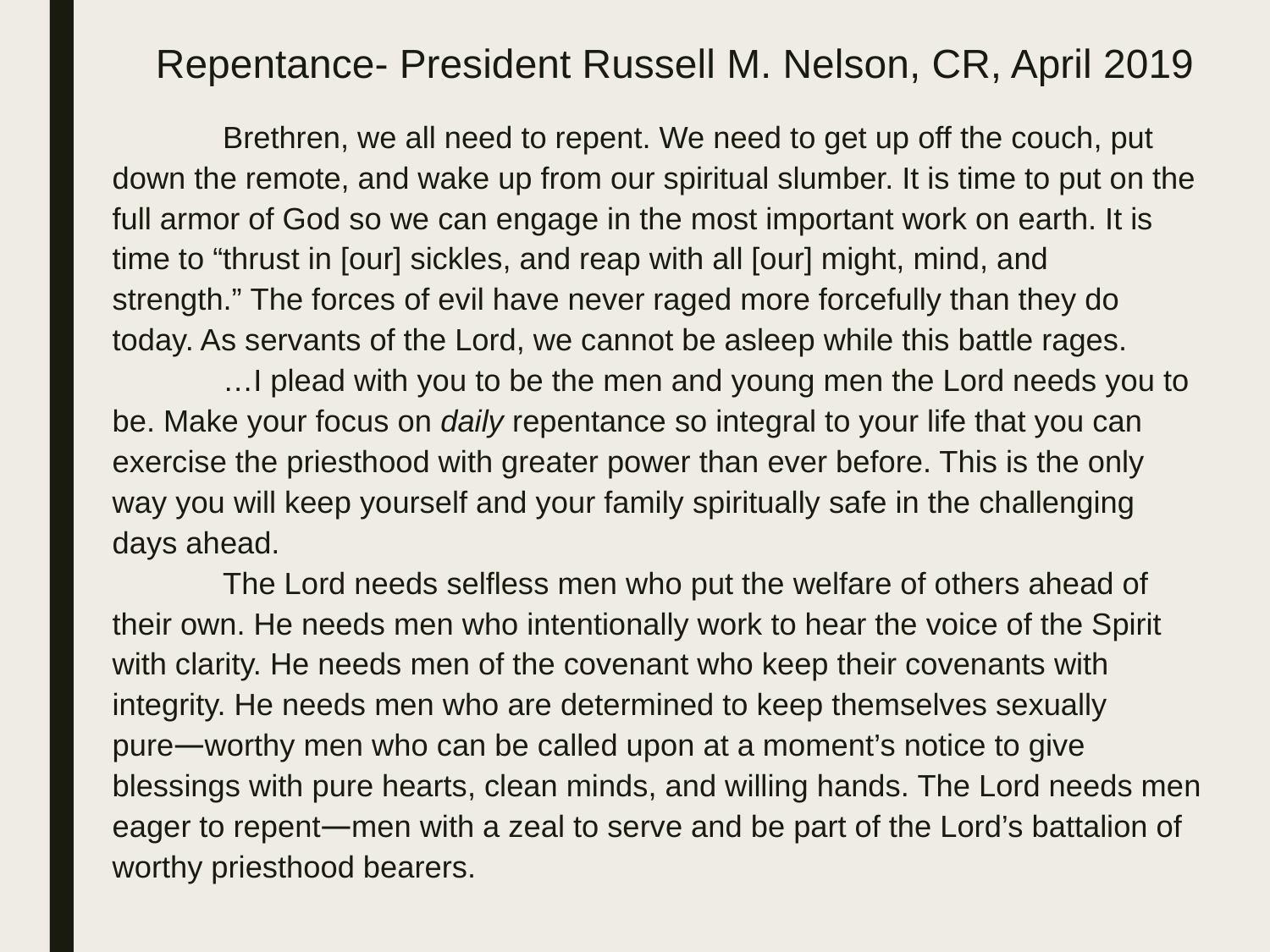

# Repentance- President Russell M. Nelson, CR, April 2019
	Brethren, we all need to repent. We need to get up off the couch, put down the remote, and wake up from our spiritual slumber. It is time to put on the full armor of God so we can engage in the most important work on earth. It is time to “thrust in [our] sickles, and reap with all [our] might, mind, and strength.” The forces of evil have never raged more forcefully than they do today. As servants of the Lord, we cannot be asleep while this battle rages.
	…I plead with you to be the men and young men the Lord needs you to be. Make your focus on daily repentance so integral to your life that you can exercise the priesthood with greater power than ever before. This is the only way you will keep yourself and your family spiritually safe in the challenging days ahead.
	The Lord needs selfless men who put the welfare of others ahead of their own. He needs men who intentionally work to hear the voice of the Spirit with clarity. He needs men of the covenant who keep their covenants with integrity. He needs men who are determined to keep themselves sexually pure﻿—worthy men who can be called upon at a moment’s notice to give blessings with pure hearts, clean minds, and willing hands. The Lord needs men eager to repent﻿—men with a zeal to serve and be part of the Lord’s battalion of worthy priesthood bearers.